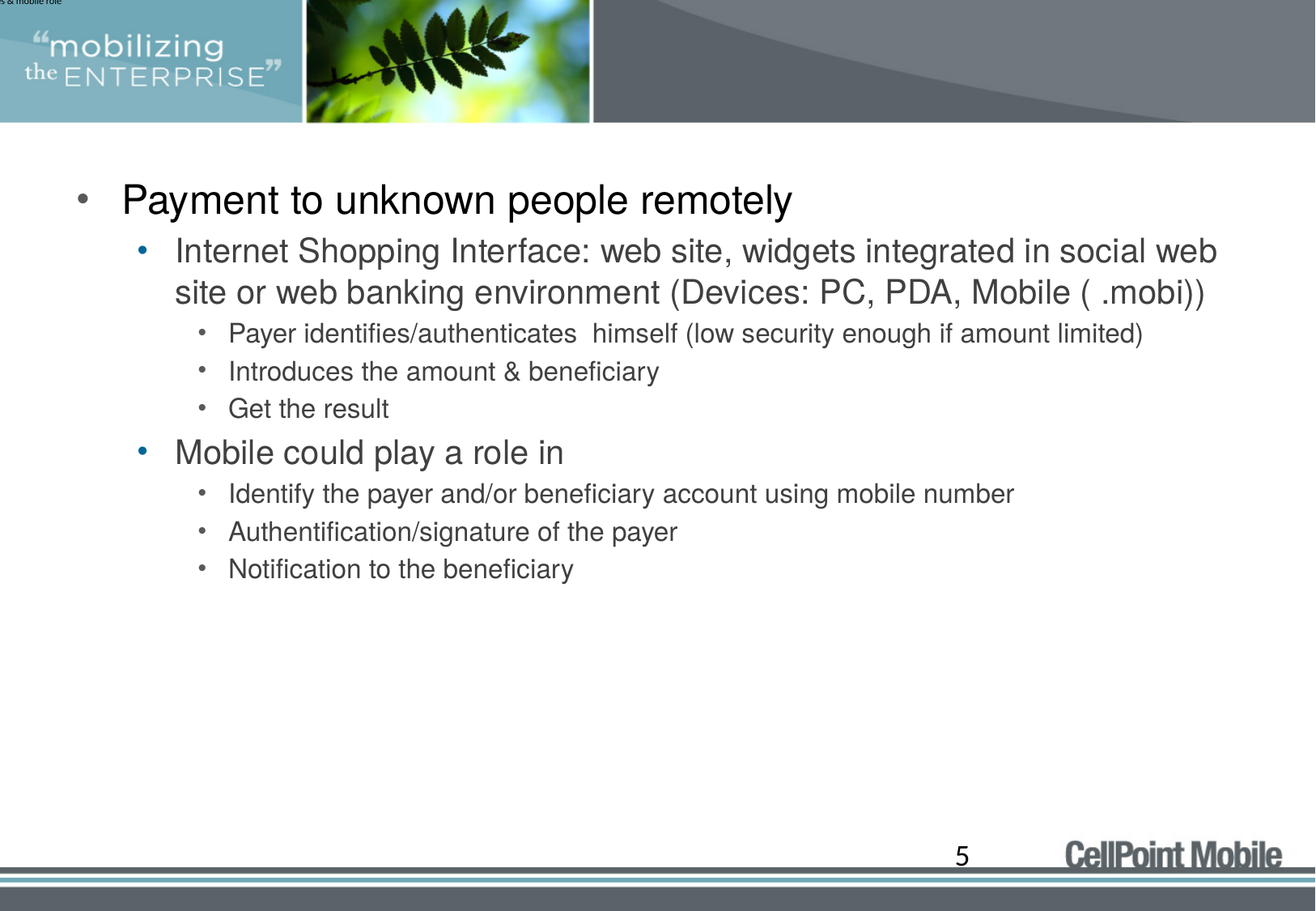

# Other uses cases & mobile role
Payment to unknown people remotely
Internet Shopping Interface: web site, widgets integrated in social web site or web banking environment (Devices: PC, PDA, Mobile ( .mobi))
Payer identifies/authenticates  himself (low security enough if amount limited)
Introduces the amount & beneficiary
Get the result
Mobile could play a role in
Identify the payer and/or beneficiary account using mobile number
Authentification/signature of the payer
Notification to the beneficiary

5